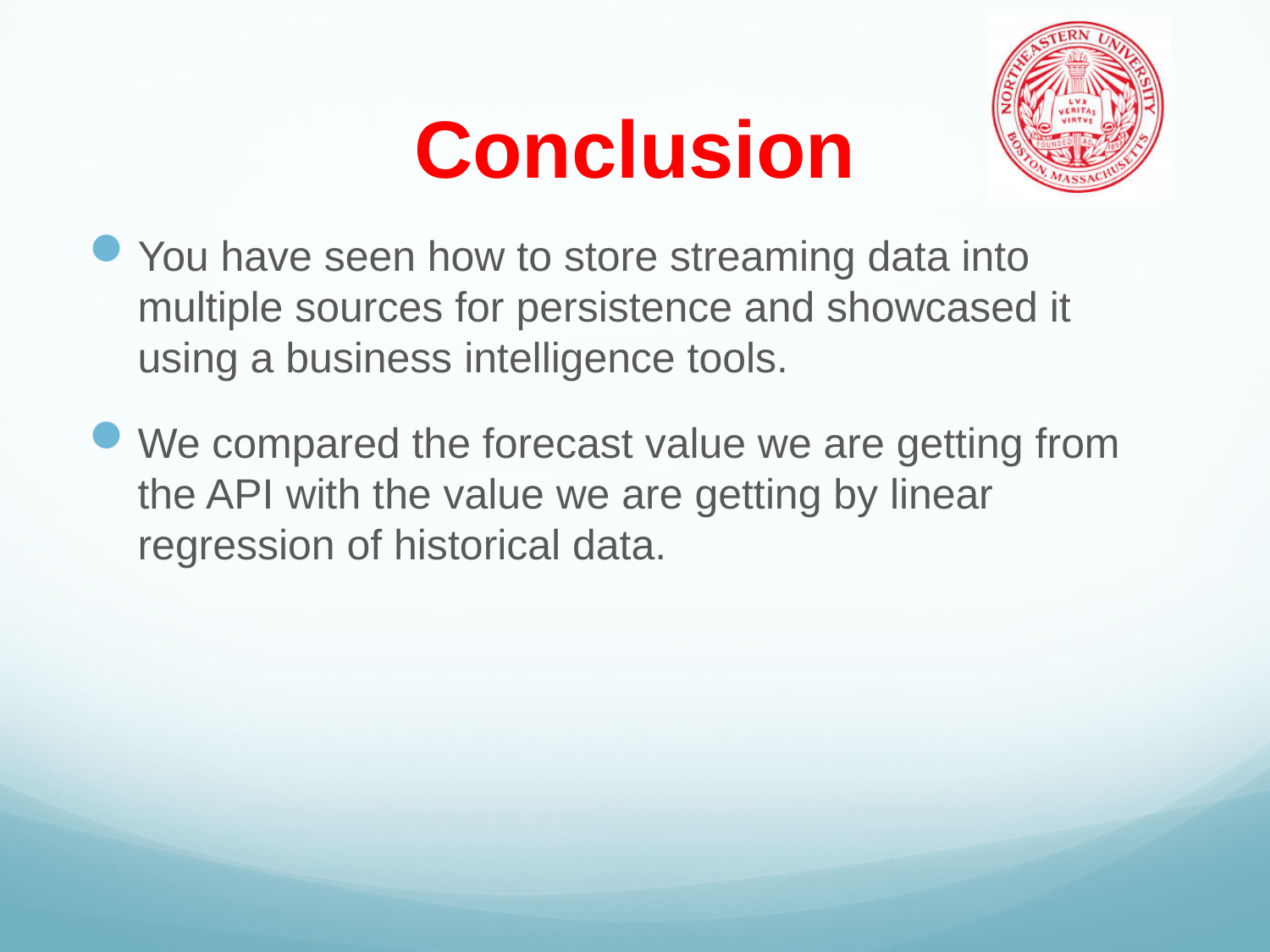

# Conclusion
You have seen how to store streaming data into multiple sources for persistence and showcased it using a business intelligence tools.
We compared the forecast value we are getting from the API with the value we are getting by linear regression of historical data.